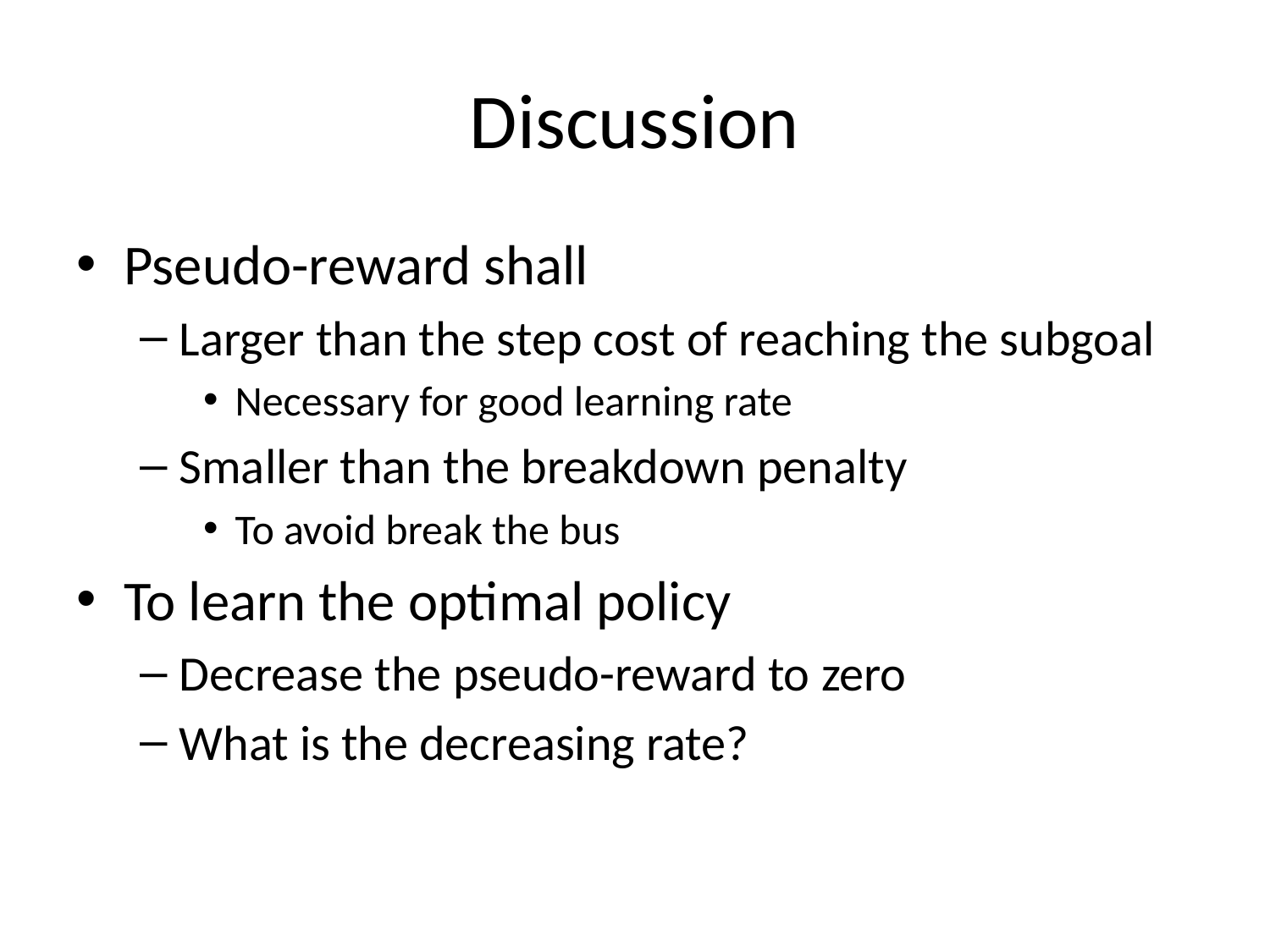

# Discussion

Pseudo-reward shall
Larger than the step cost of reaching the subgoal
Necessary for good learning rate
Smaller than the breakdown penalty
To avoid break the bus
To learn the optimal policy
Decrease the pseudo-reward to zero
What is the decreasing rate?